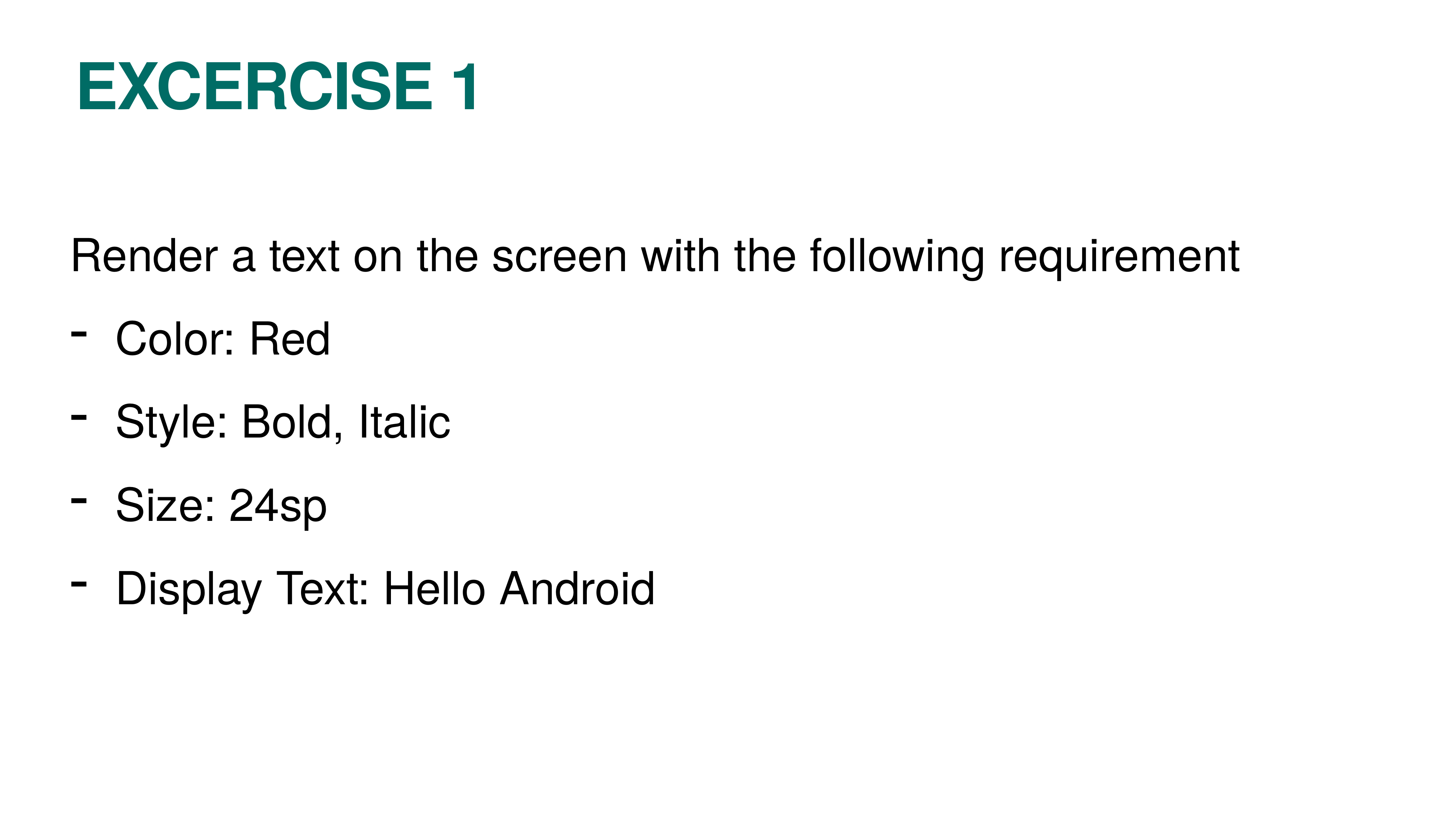

# EXCERCISE 1
Render a text on the screen with the following requirement
Color: Red
Style: Bold, Italic
Size: 24sp
Display Text: Hello Android